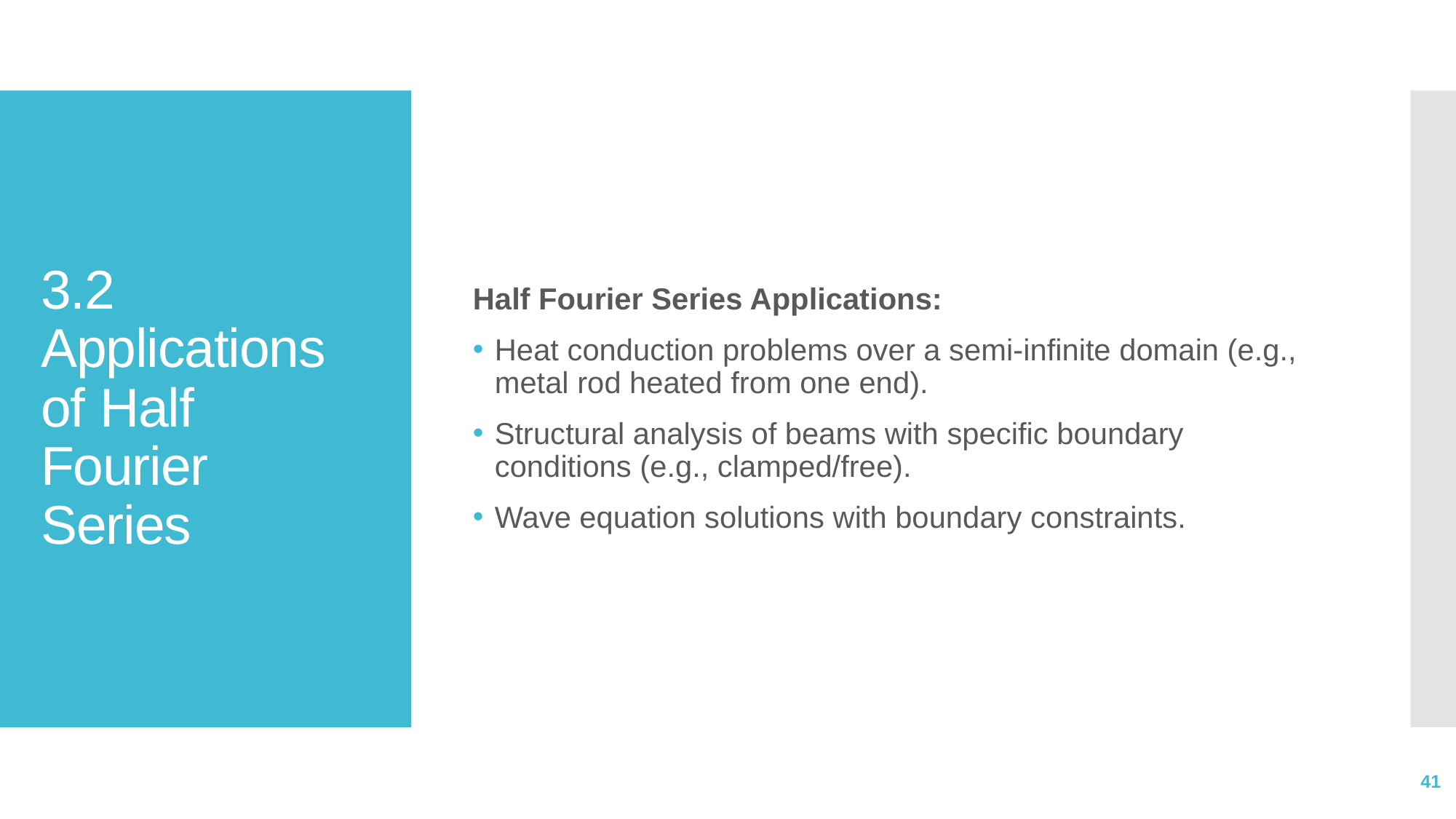

Half Fourier Series Applications:
Heat conduction problems over a semi-infinite domain (e.g., metal rod heated from one end).
Structural analysis of beams with specific boundary conditions (e.g., clamped/free).
Wave equation solutions with boundary constraints.
# 3.2 Applications of Half Fourier Series
41